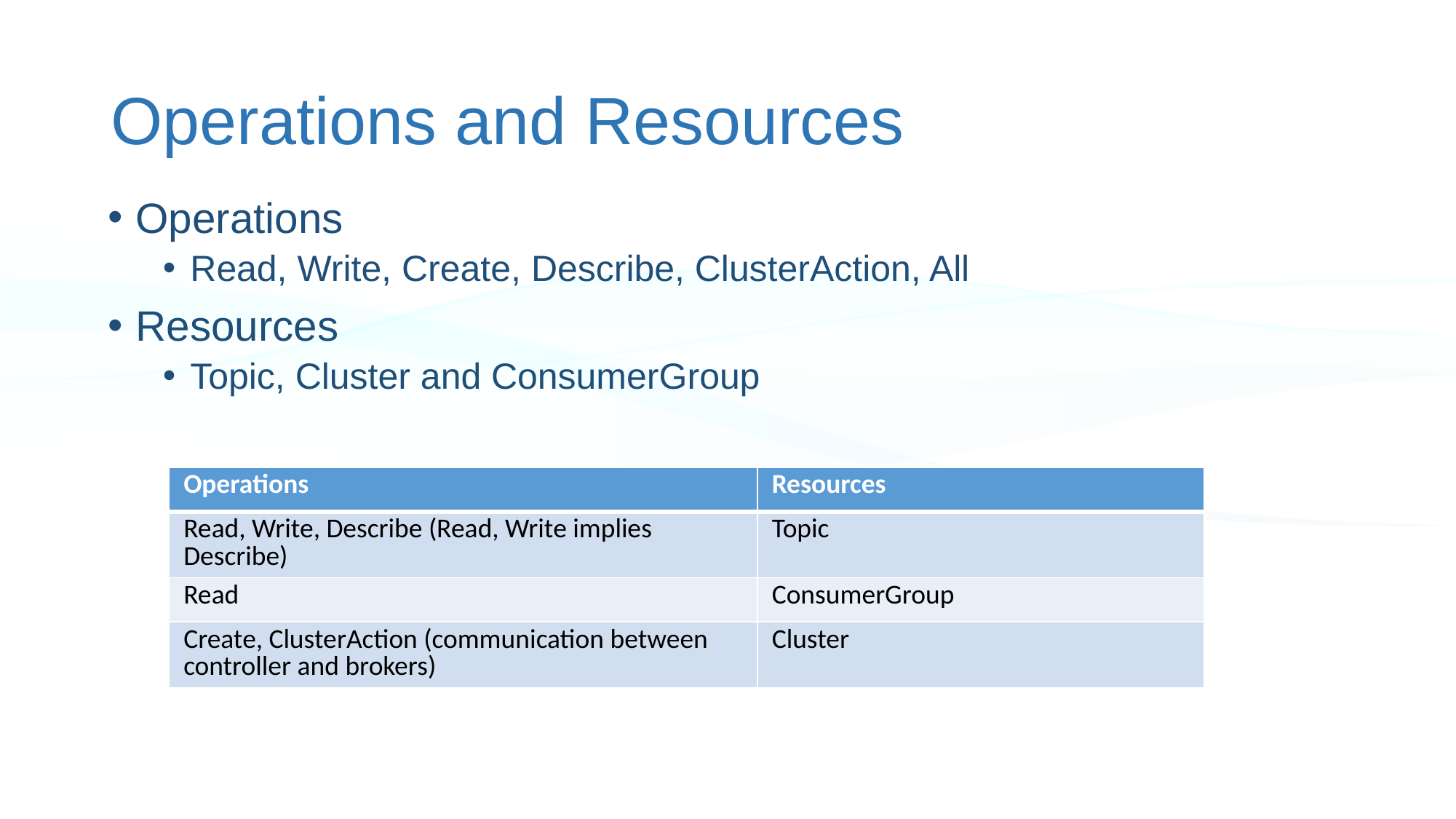

# Operations and Resources
Operations
Read, Write, Create, Describe, ClusterAction, All
Resources
Topic, Cluster and ConsumerGroup

| Operations | Resources |
| --- | --- |
| Read, Write, Describe (Read, Write implies Describe) | Topic |
| Read | ConsumerGroup |
| Create, ClusterAction (communication between controller and brokers) | Cluster |